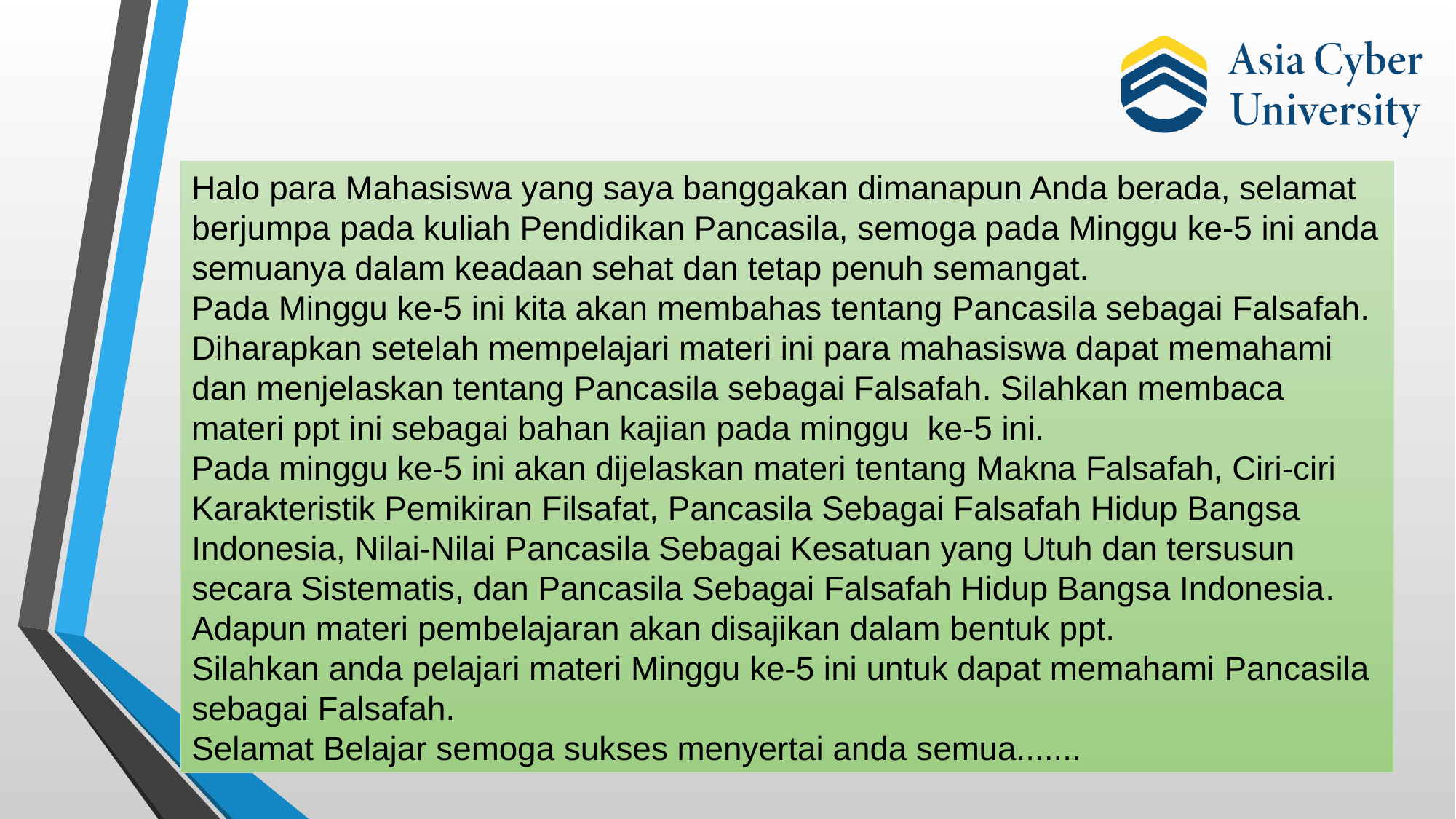

Halo para Mahasiswa yang saya banggakan dimanapun Anda berada, selamat berjumpa pada kuliah Pendidikan Pancasila, semoga pada Minggu ke-5 ini anda semuanya dalam keadaan sehat dan tetap penuh semangat.
Pada Minggu ke-5 ini kita akan membahas tentang Pancasila sebagai Falsafah. Diharapkan setelah mempelajari materi ini para mahasiswa dapat memahami dan menjelaskan tentang Pancasila sebagai Falsafah. Silahkan membaca materi ppt ini sebagai bahan kajian pada minggu  ke-5 ini.
Pada minggu ke-5 ini akan dijelaskan materi tentang Makna Falsafah, Ciri-ciri Karakteristik Pemikiran Filsafat, Pancasila Sebagai Falsafah Hidup Bangsa Indonesia, Nilai-Nilai Pancasila Sebagai Kesatuan yang Utuh dan tersusun secara Sistematis, dan Pancasila Sebagai Falsafah Hidup Bangsa Indonesia. Adapun materi pembelajaran akan disajikan dalam bentuk ppt.
Silahkan anda pelajari materi Minggu ke-5 ini untuk dapat memahami Pancasila sebagai Falsafah.
Selamat Belajar semoga sukses menyertai anda semua.......